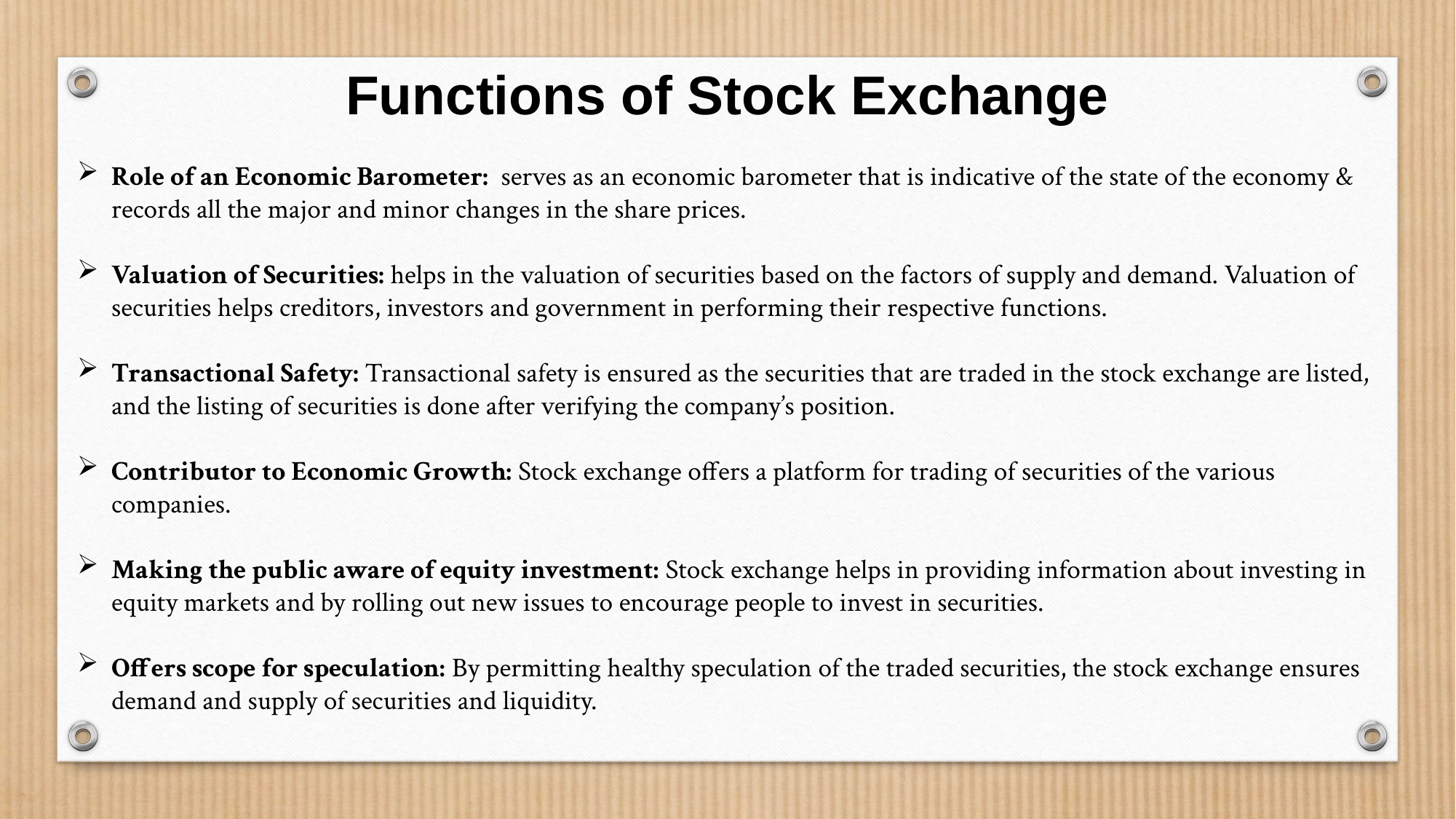

Functions of Stock Exchange

Role of an Economic Barometer:  serves as an economic barometer that is indicative of the state of the economy & records all the major and minor changes in the share prices.

Valuation of Securities: helps in the valuation of securities based on the factors of supply and demand. Valuation of securities helps creditors, investors and government in performing their respective functions.

Transactional Safety: Transactional safety is ensured as the securities that are traded in the stock exchange are listed, and the listing of securities is done after verifying the company’s position.

Contributor to Economic Growth: Stock exchange offers a platform for trading of securities of the various companies.

Making the public aware of equity investment: Stock exchange helps in providing information about investing in equity markets and by rolling out new issues to encourage people to invest in securities.

Offers scope for speculation: By permitting healthy speculation of the traded securities, the stock exchange ensures demand and supply of securities and liquidity.